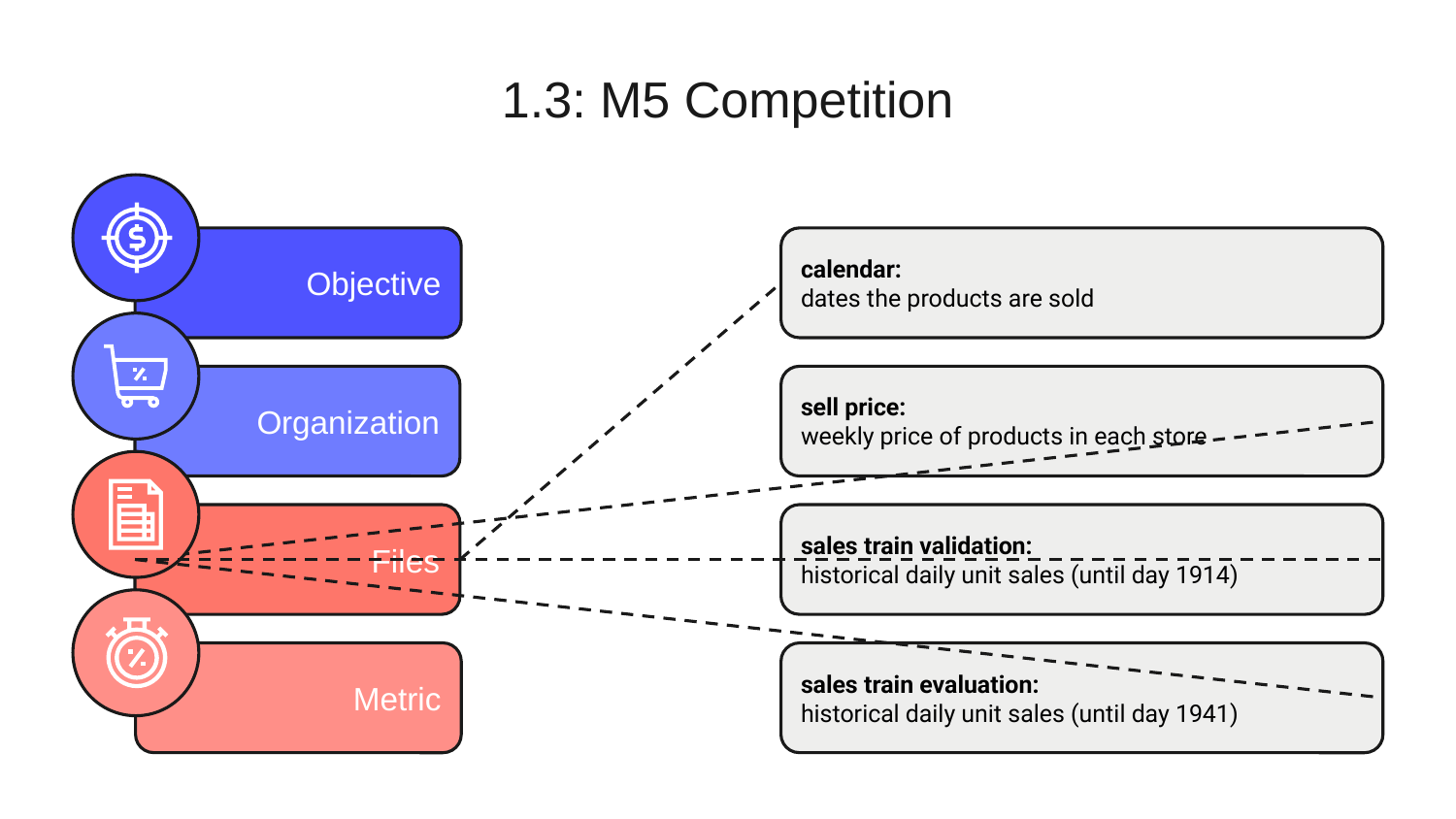

# 1.3: M5 Competition

Objective
calendar:
dates the products are sold

sell price:
weekly price of products in each store
Organization

sales train validation:
historical daily unit sales (until day 1914)
Files

sales train evaluation:
historical daily unit sales (until day 1941)
Metric